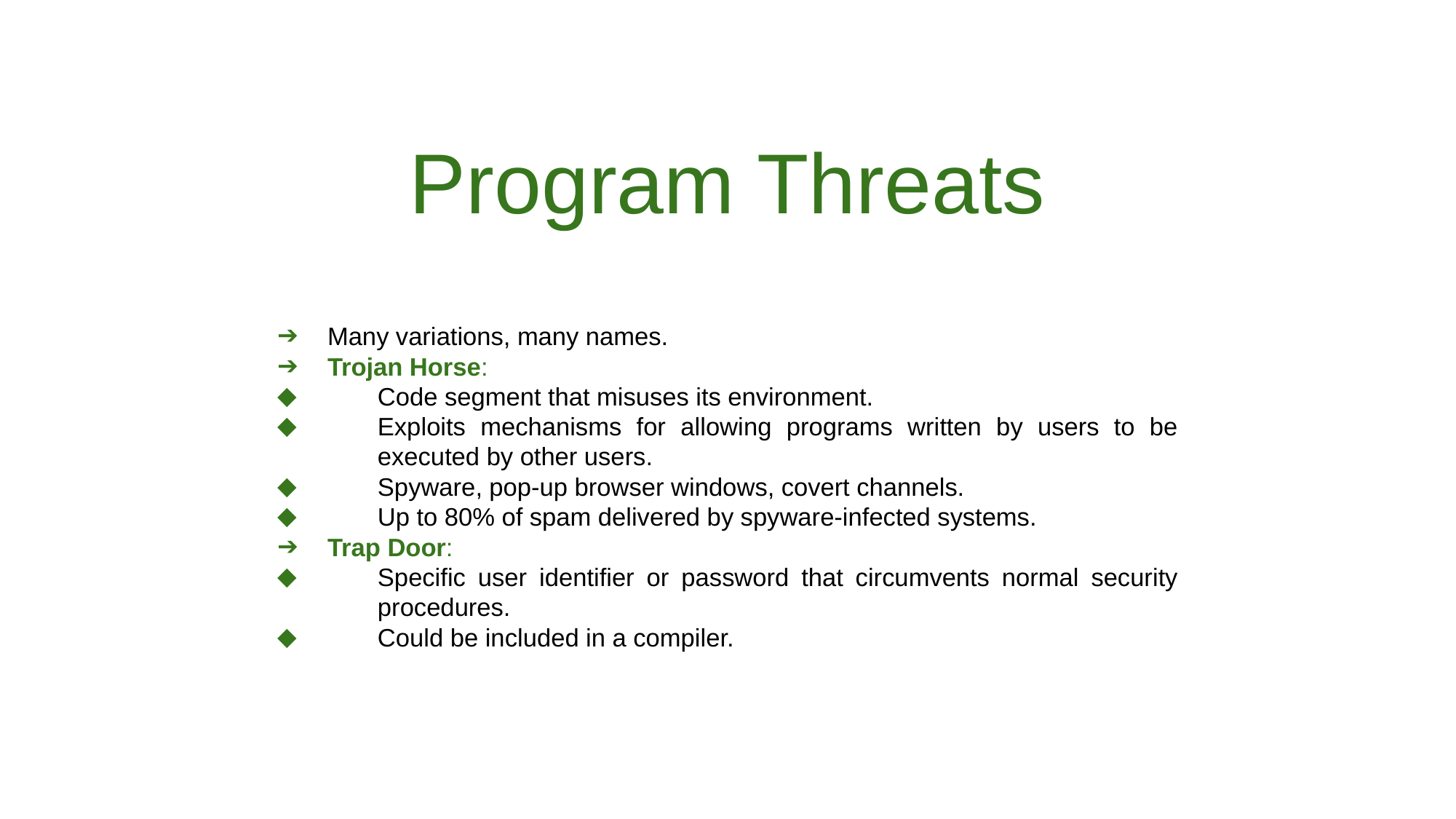

# Program Threats
Many variations, many names.
Trojan Horse:
Code segment that misuses its environment.
Exploits mechanisms for allowing programs written by users to be executed by other users.
Spyware, pop-up browser windows, covert channels.
Up to 80% of spam delivered by spyware-infected systems.
Trap Door:
Specific user identifier or password that circumvents normal security procedures.
Could be included in a compiler.